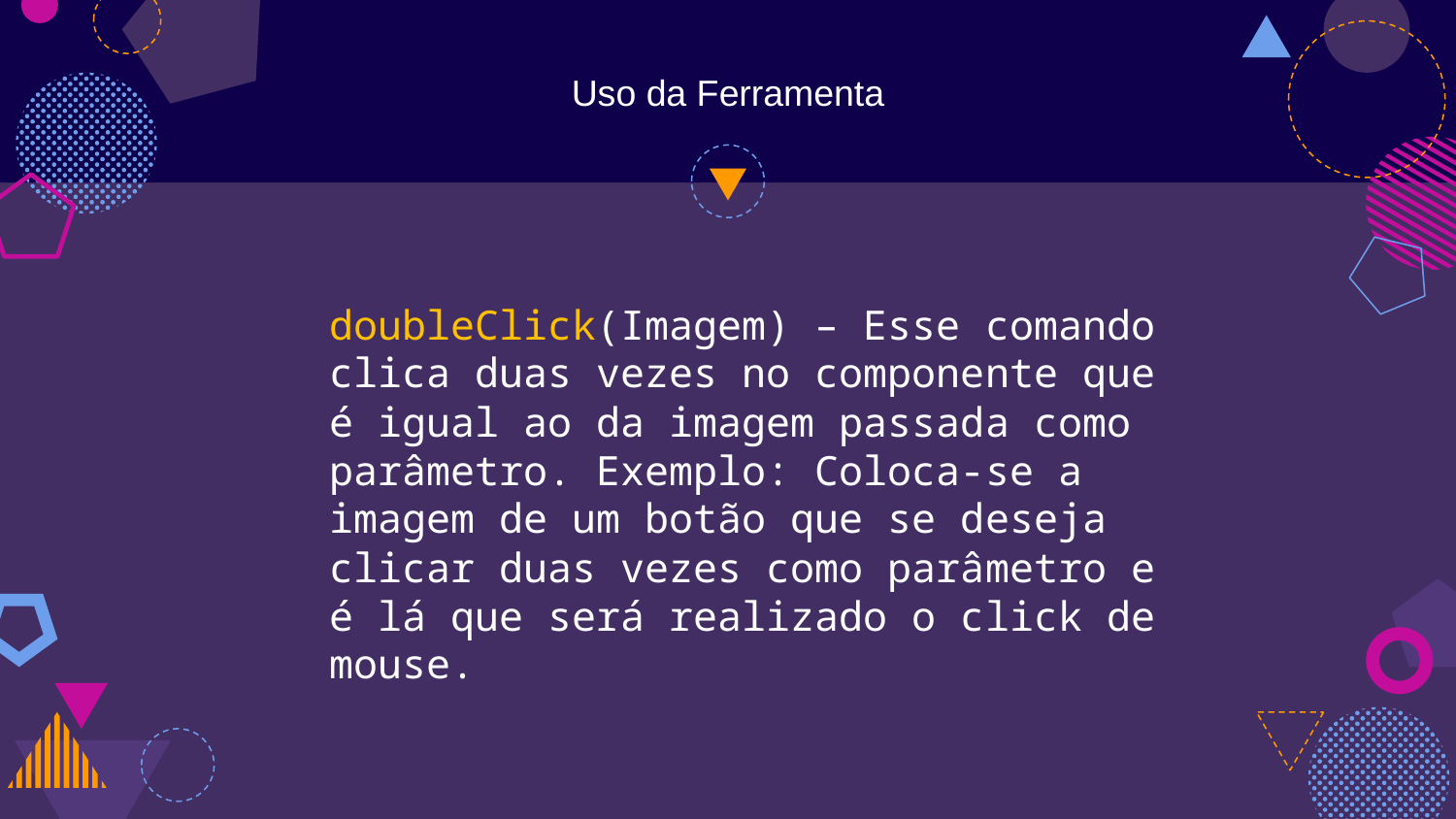

# Uso da Ferramenta
doubleClick(Imagem) – Esse comando clica duas vezes no componente que é igual ao da imagem passada como parâmetro. Exemplo: Coloca-se a imagem de um botão que se deseja clicar duas vezes como parâmetro e é lá que será realizado o click de mouse.